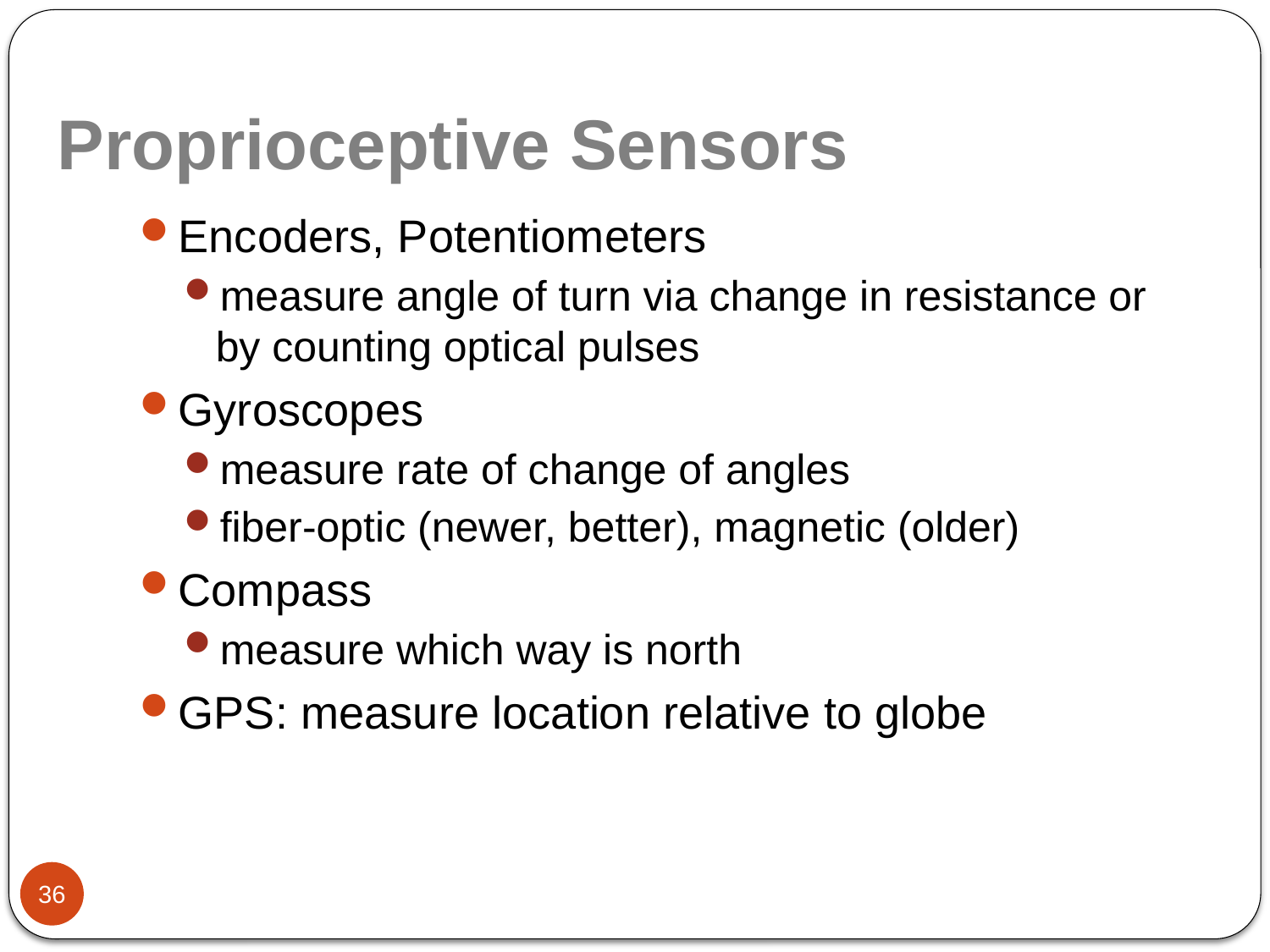

# Proprioceptive Sensors
Encoders, Potentiometers
measure angle of turn via change in resistance or by counting optical pulses
Gyroscopes
measure rate of change of angles
fiber-optic (newer, better), magnetic (older)
Compass
measure which way is north
GPS: measure location relative to globe
36